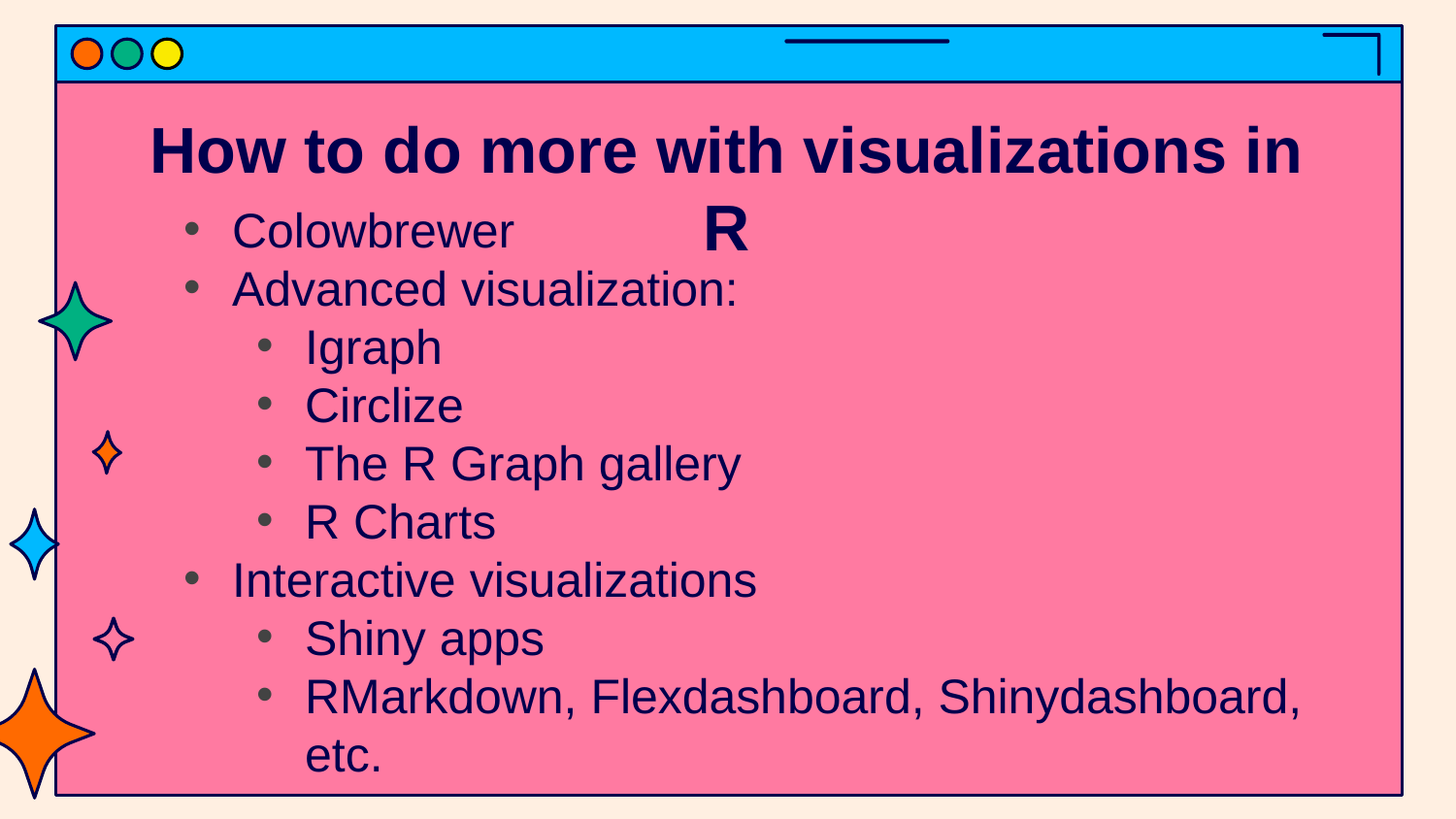

# How to do more with visualizations in R
Colowbrewer
Advanced visualization:
Igraph
Circlize
The R Graph gallery
R Charts
Interactive visualizations
Shiny apps
RMarkdown, Flexdashboard, Shinydashboard, etc.